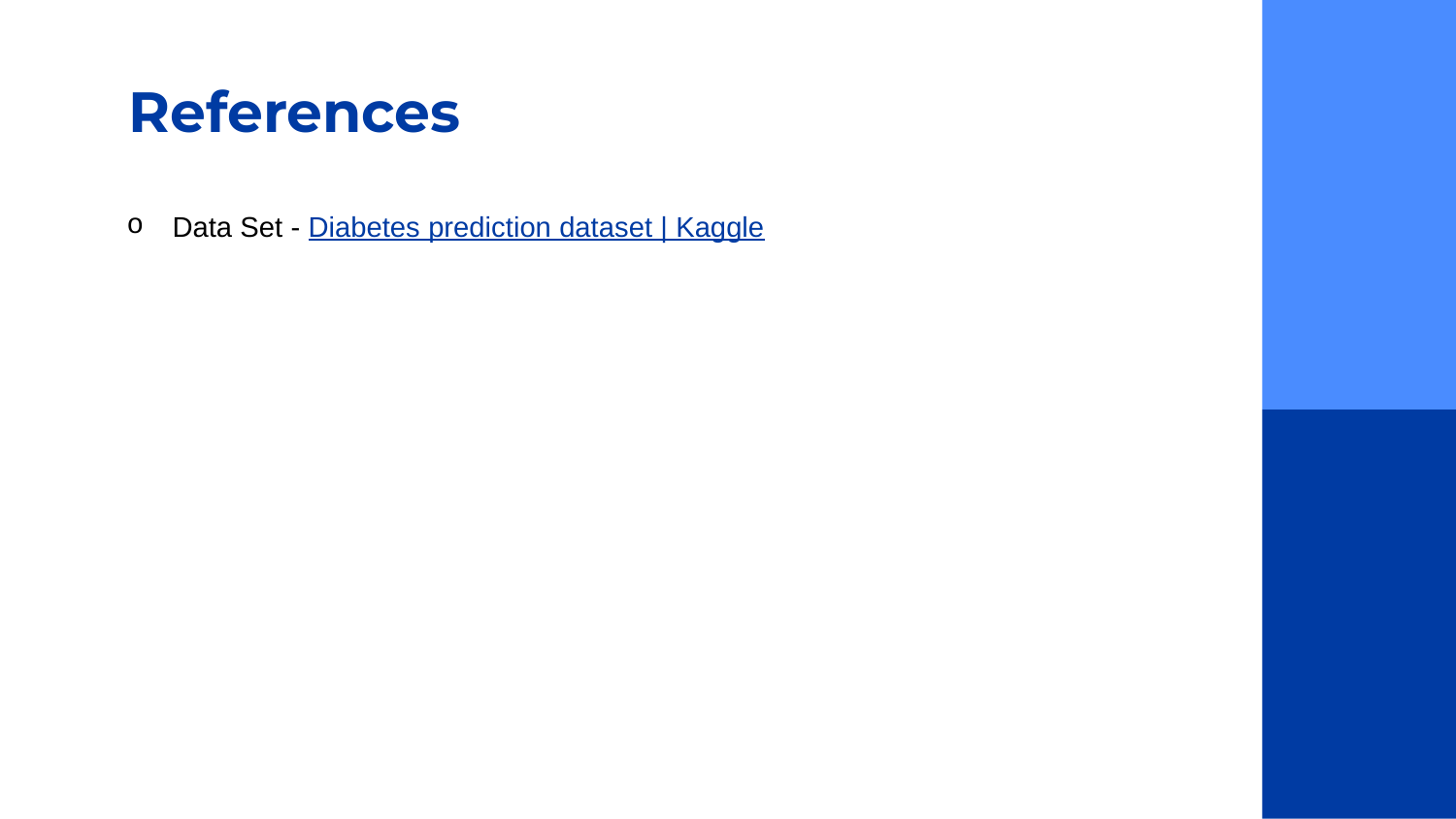

# References
Data Set - Diabetes prediction dataset | Kaggle